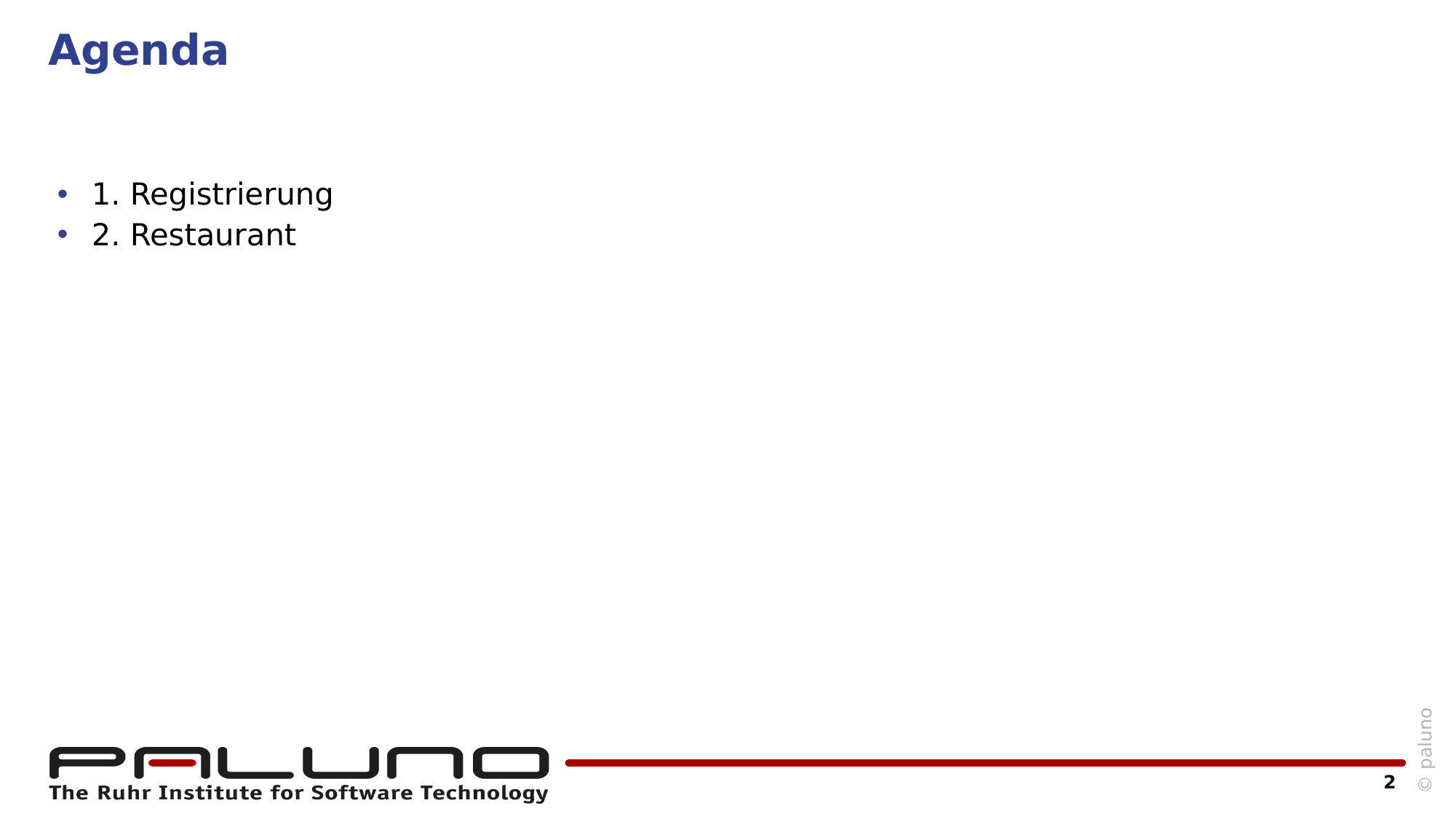

# Agenda
1. Registrierung
2. Restaurant
2